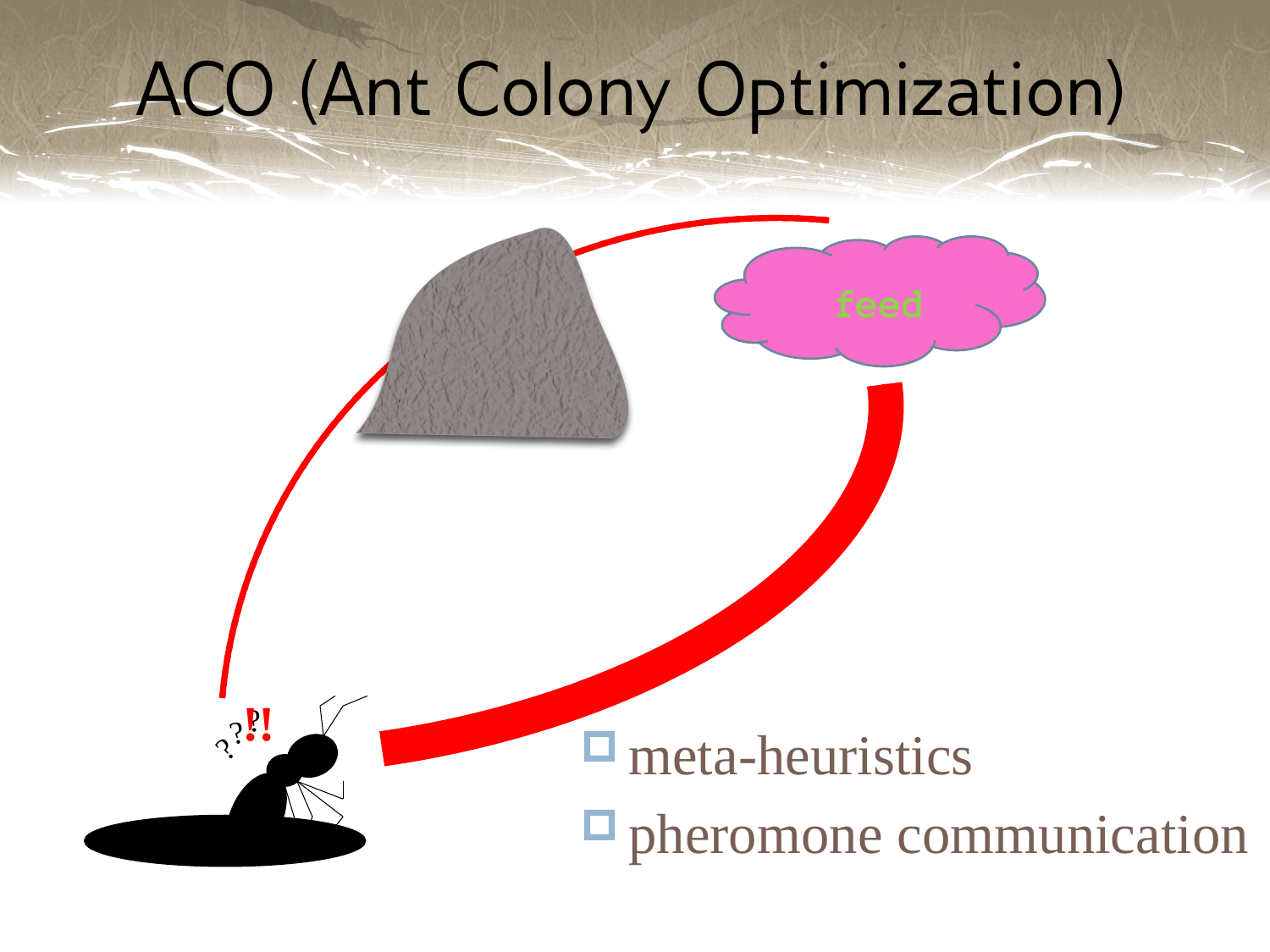

# ACO (Ant Colony Optimization)

feed
!!
?
?
meta-heuristics
pheromone communication
?